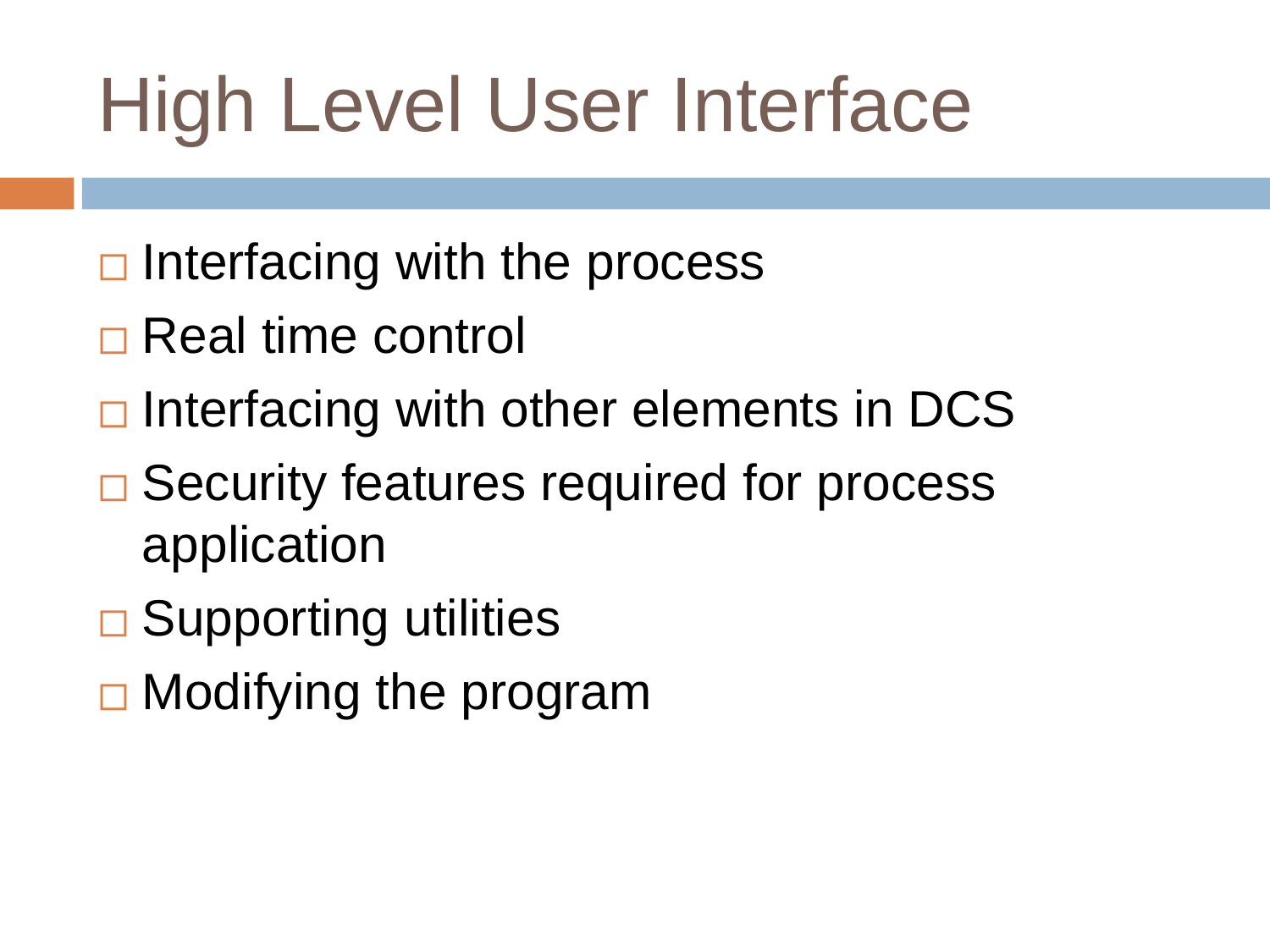

# High Level User Interface
Interfacing with the process
Real time control
Interfacing with other elements in DCS
Security features required for process application
Supporting utilities
Modifying the program